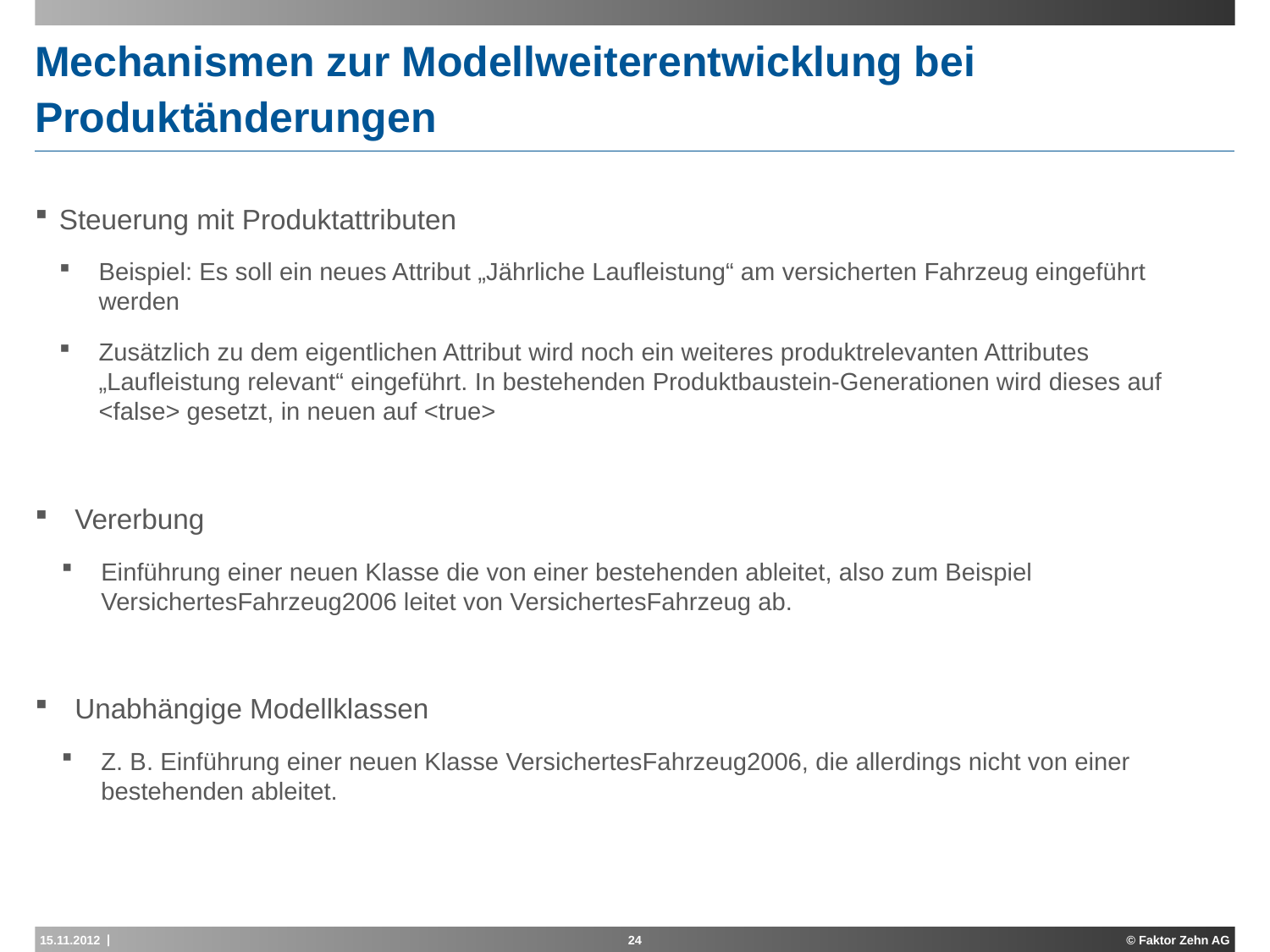

# Mechanismen zur Modellweiterentwicklung bei Produktänderungen
Steuerung mit Produktattributen
Beispiel: Es soll ein neues Attribut „Jährliche Laufleistung“ am versicherten Fahrzeug eingeführt werden
Zusätzlich zu dem eigentlichen Attribut wird noch ein weiteres produktrelevanten Attributes „Laufleistung relevant“ eingeführt. In bestehenden Produktbaustein-Generationen wird dieses auf <false> gesetzt, in neuen auf <true>

Vererbung
Einführung einer neuen Klasse die von einer bestehenden ableitet, also zum Beispiel VersichertesFahrzeug2006 leitet von VersichertesFahrzeug ab.

Unabhängige Modellklassen
Z. B. Einführung einer neuen Klasse VersichertesFahrzeug2006, die allerdings nicht von einer bestehenden ableitet.

15.11.2012
24